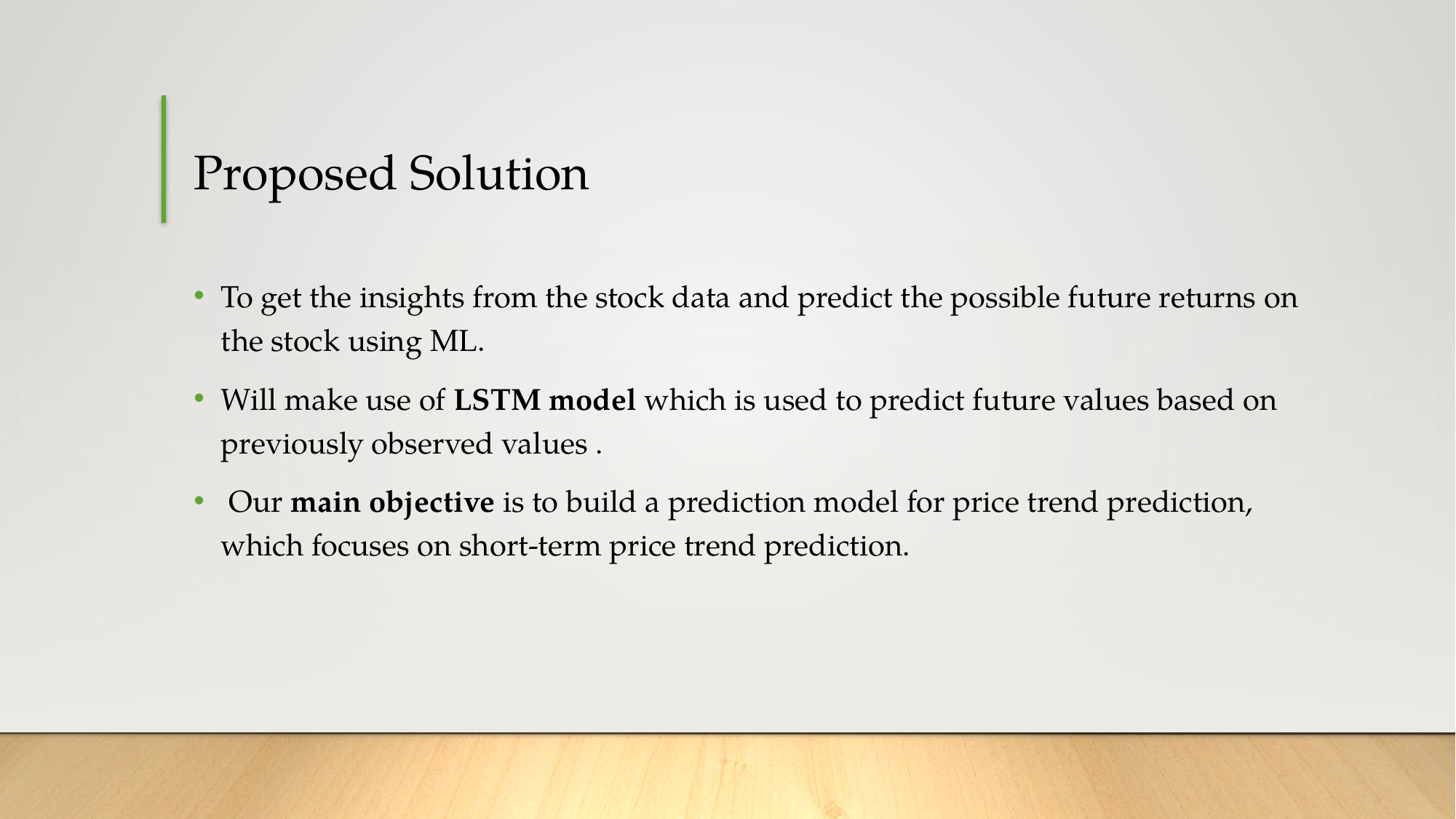

Proposed Solution
To get the insights from the stock data and predict the possible future returns on the stock using ML.
Will make use of LSTM model which is used to predict future values based on previously observed values .
 Our main objective is to build a prediction model for price trend prediction, which focuses on short-term price trend prediction.